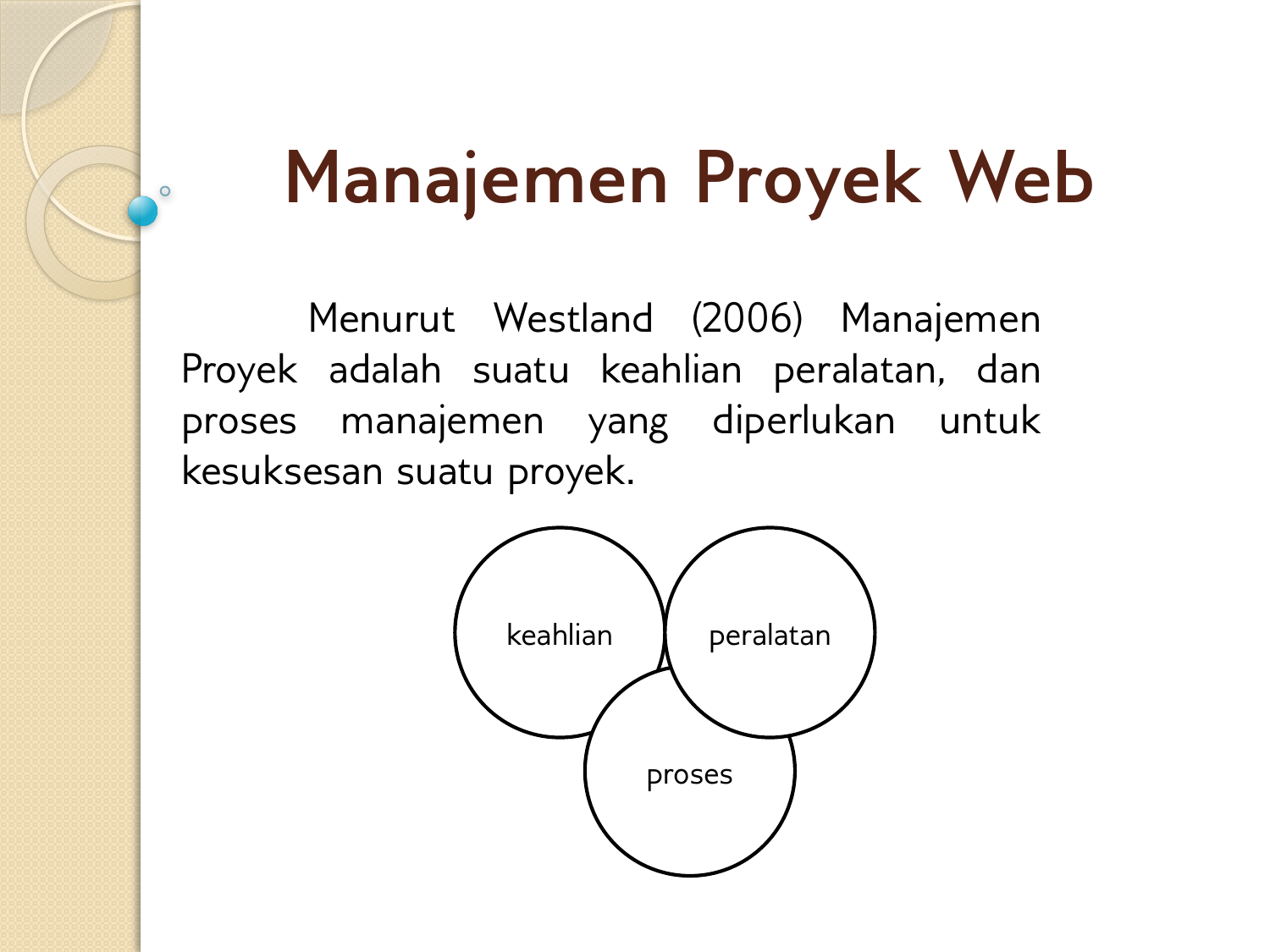

# Manajemen Proyek Web
	Menurut Westland (2006) Manajemen Proyek adalah suatu keahlian peralatan, dan proses manajemen yang diperlukan untuk kesuksesan suatu proyek.
keahlian
peralatan
proses